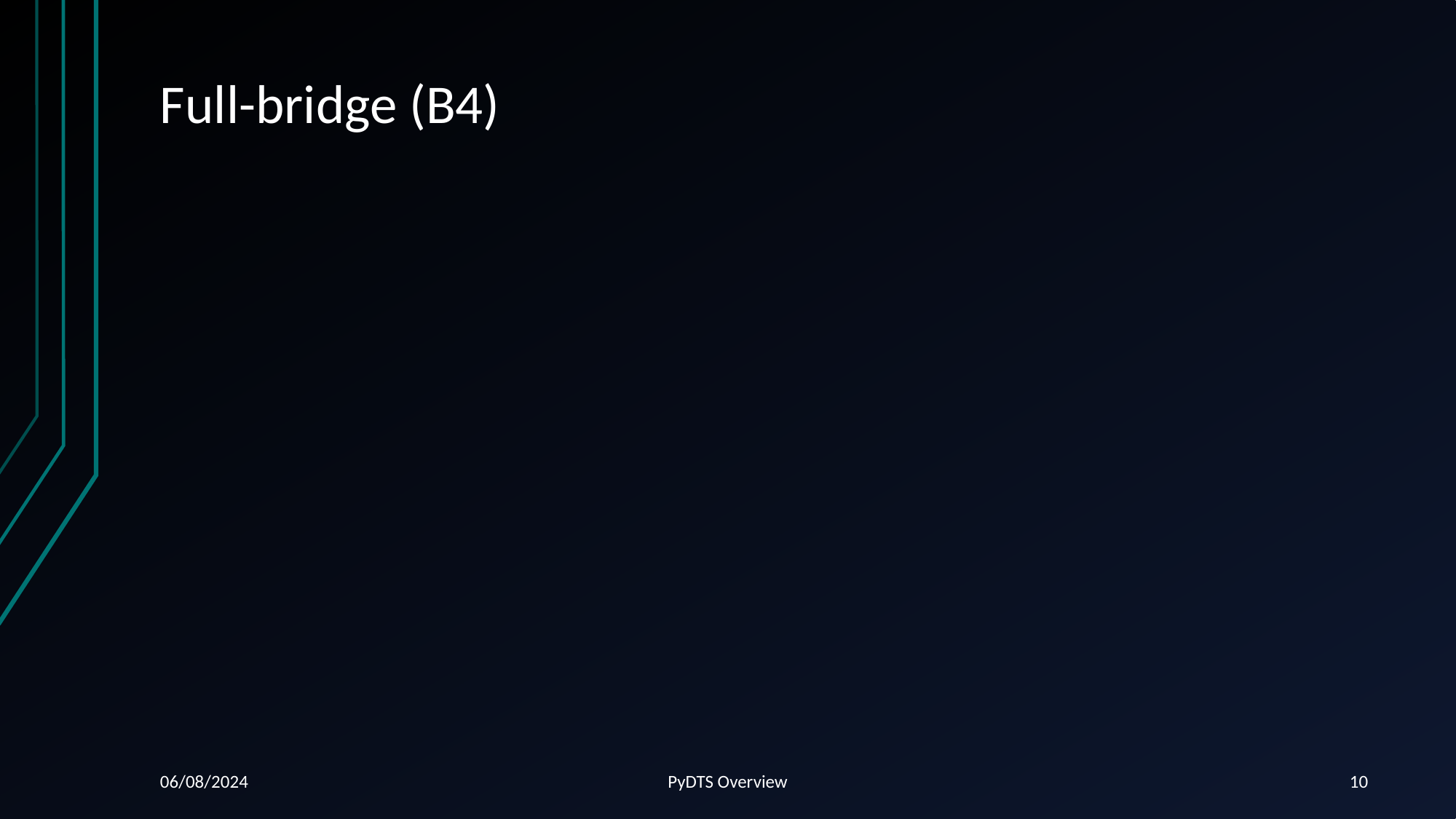

# Full-bridge (B4)

06/08/2024
PyDTS Overview
10